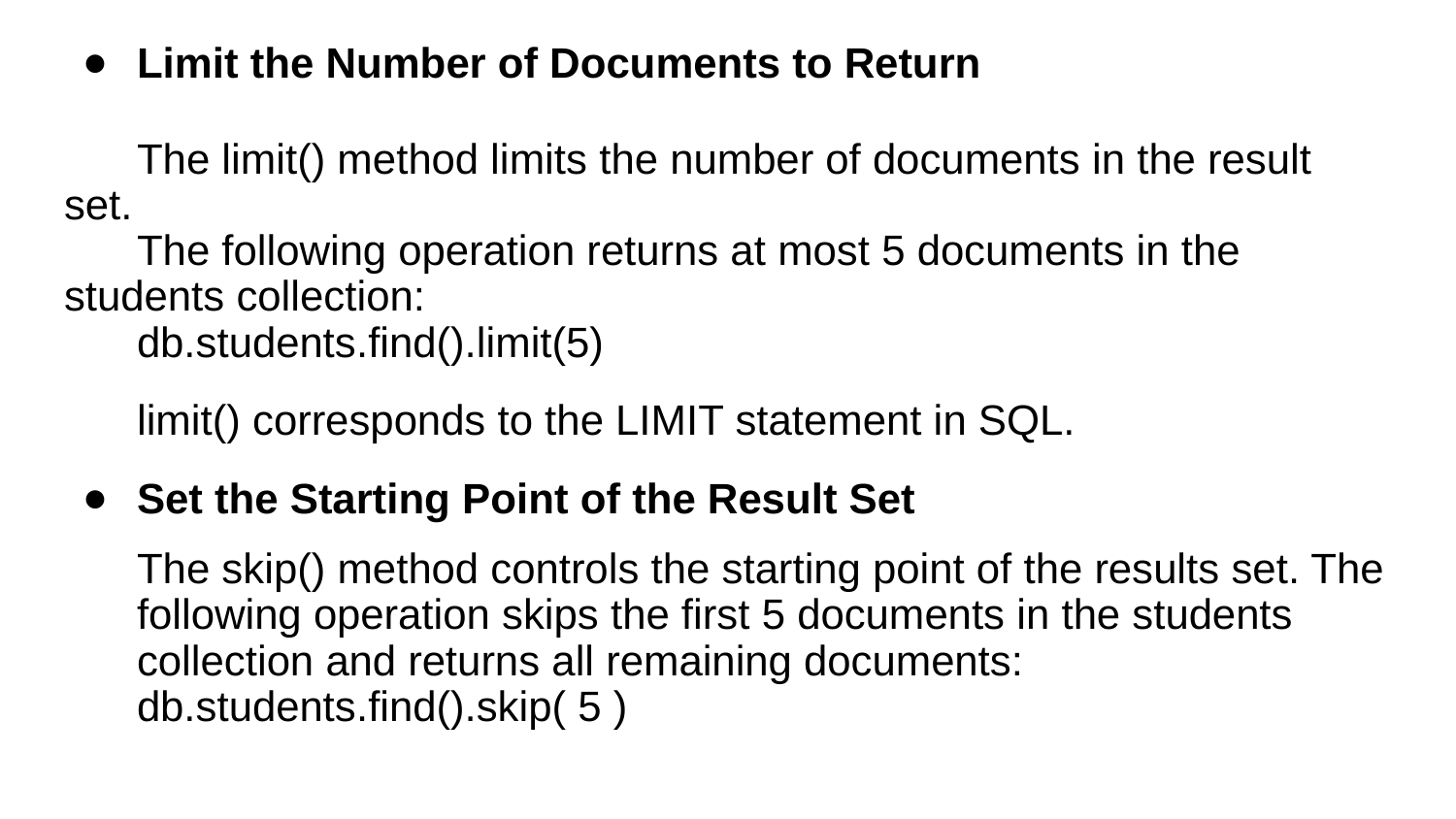

Limit the Number of Documents to Return

The limit() method limits the number of documents in the result set.
The following operation returns at most 5 documents in the students collection:
db.students.find().limit(5)
limit() corresponds to the LIMIT statement in SQL.
Set the Starting Point of the Result Set
The skip() method controls the starting point of the results set. The following operation skips the first 5 documents in the students collection and returns all remaining documents: db.students.find().skip( 5 )